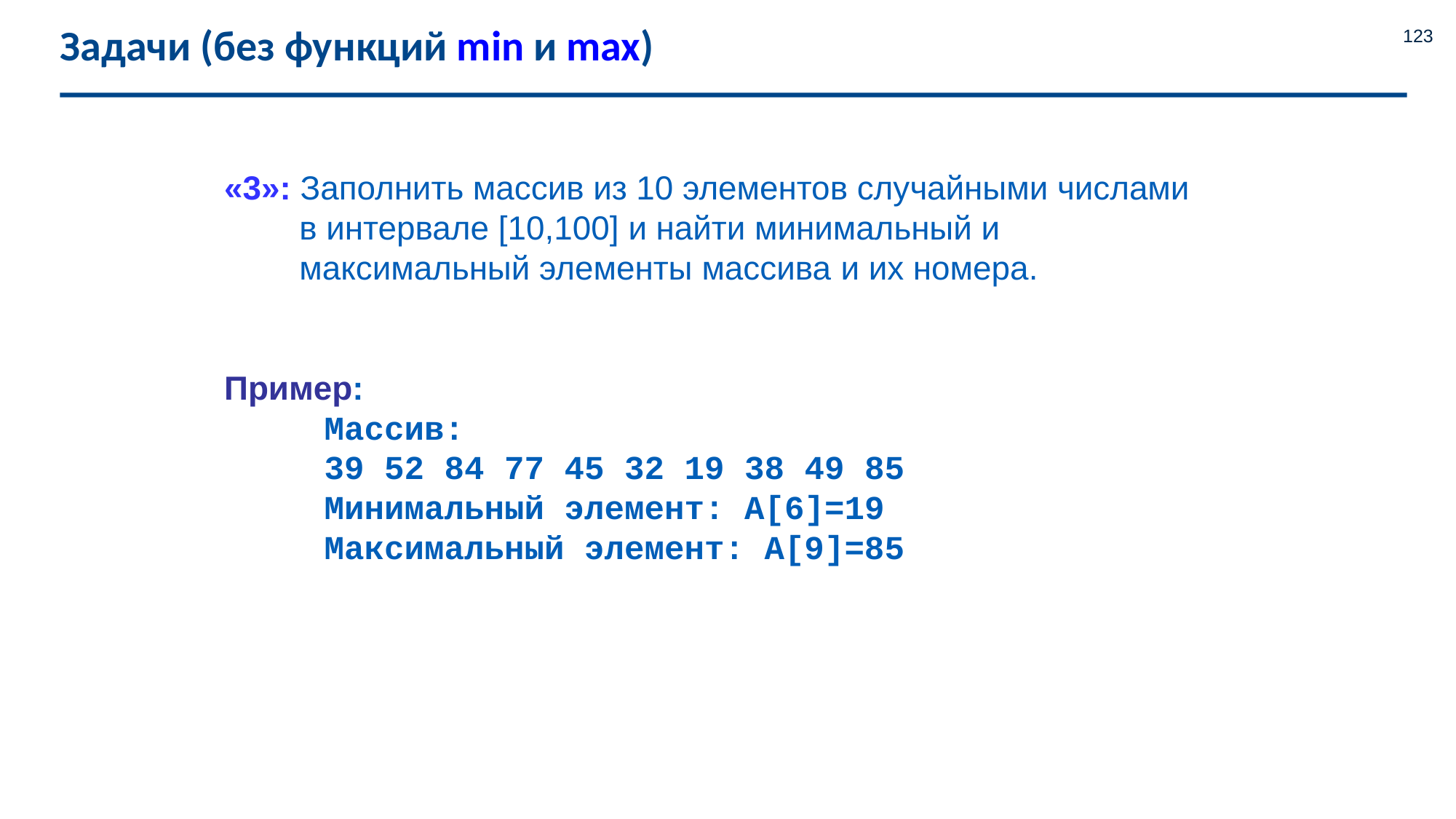

# Задачи (без функций min и max)
123
«3»: Заполнить массив из 10 элементов случайными числами в интервале [10,100] и найти минимальный и максимальный элементы массива и их номера.

Пример:
     Массив:
     39 52 84 77 45 32 19 38 49 85
     Минимальный элемент: A[6]=19
     Максимальный элемент: A[9]=85